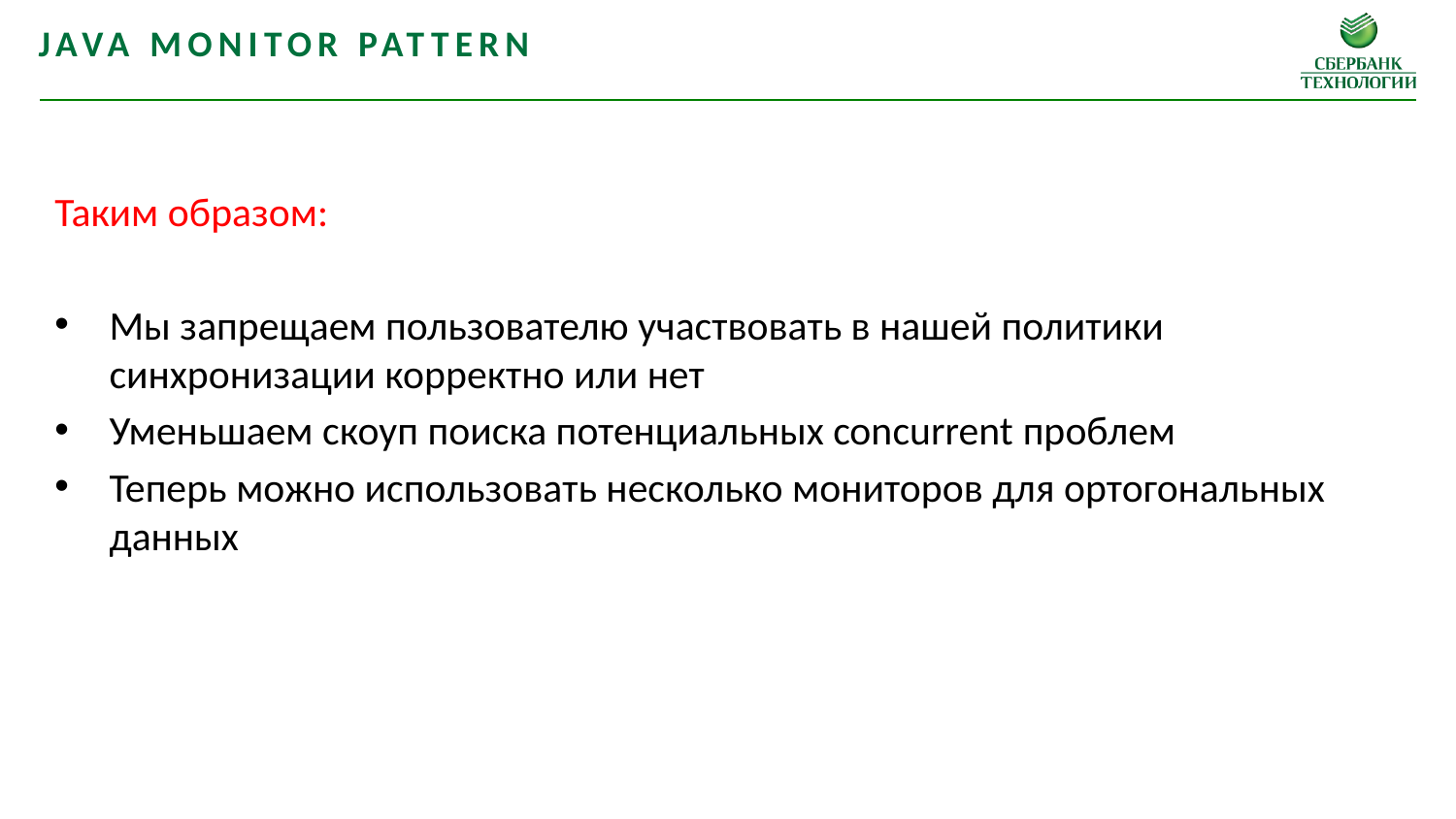

Java monitor pattern
Таким образом:

Мы запрещаем пользователю участвовать в нашей политики синхронизации корректно или нет
Уменьшаем скоуп поиска потенциальных concurrent проблем
Теперь можно использовать несколько мониторов для ортогональных данных